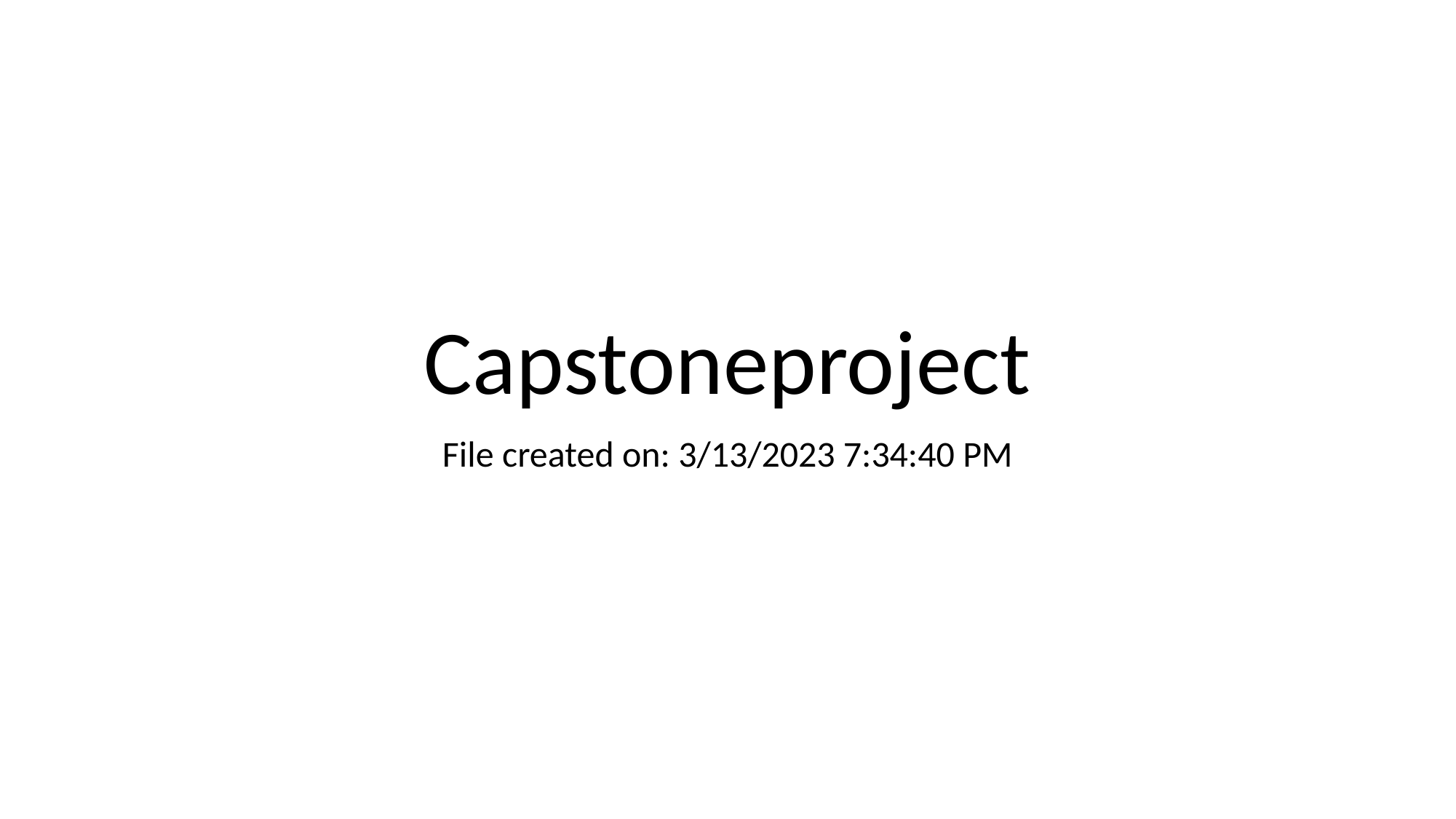

# Capstoneproject
File created on: 3/13/2023 7:34:40 PM